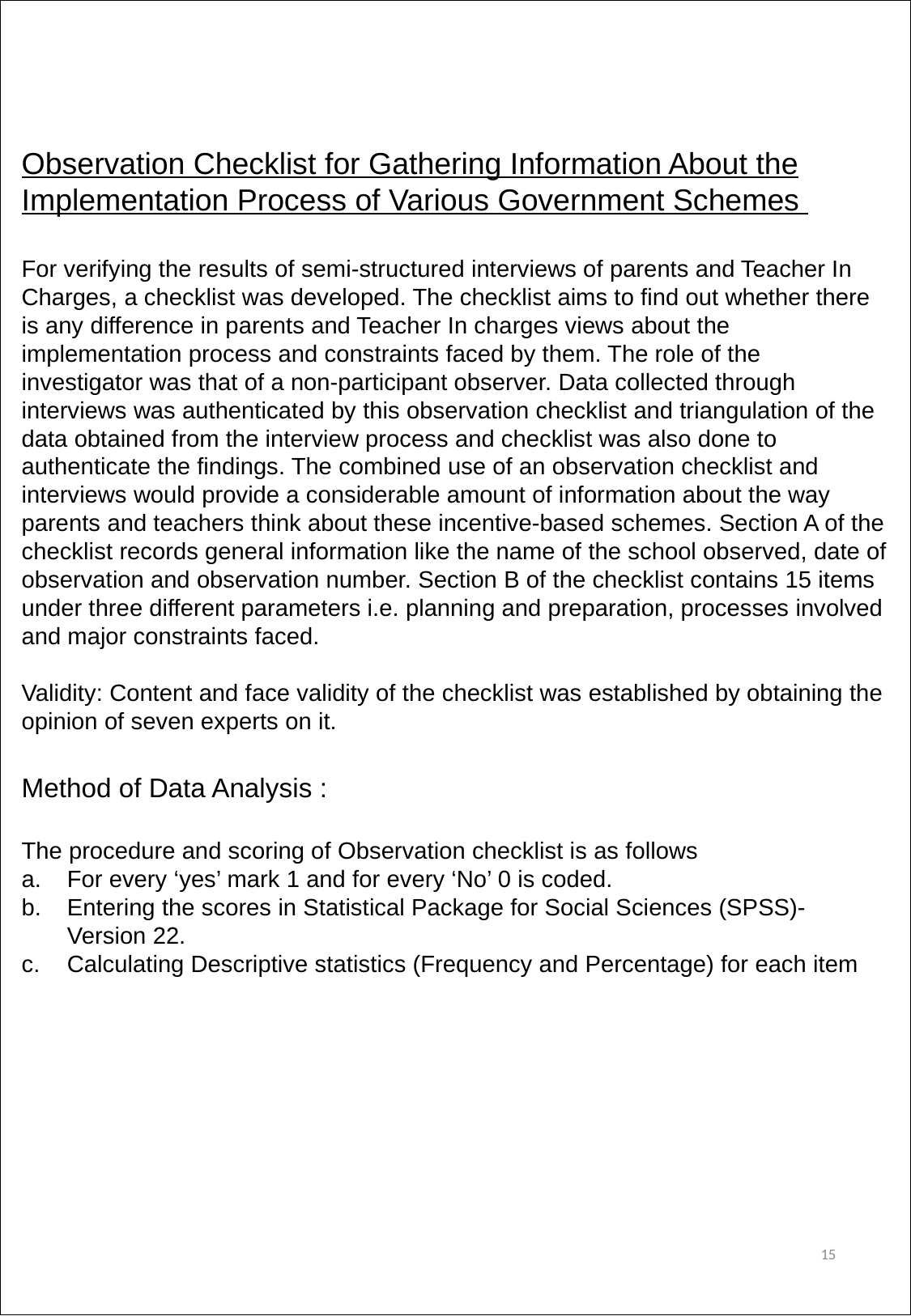

Observation Checklist for Gathering Information About the Implementation Process of Various Government Schemes

For verifying the results of semi-structured interviews of parents and Teacher In Charges, a checklist was developed. The checklist aims to find out whether there is any difference in parents and Teacher In charges views about the implementation process and constraints faced by them. The role of the investigator was that of a non-participant observer. Data collected through interviews was authenticated by this observation checklist and triangulation of the data obtained from the interview process and checklist was also done to authenticate the findings. The combined use of an observation checklist and interviews would provide a considerable amount of information about the way parents and teachers think about these incentive-based schemes. Section A of the checklist records general information like the name of the school observed, date of observation and observation number. Section B of the checklist contains 15 items under three different parameters i.e. planning and preparation, processes involved and major constraints faced.

Validity: Content and face validity of the checklist was established by obtaining the opinion of seven experts on it.

Method of Data Analysis :

The procedure and scoring of Observation checklist is as follows
For every ‘yes’ mark 1 and for every ‘No’ 0 is coded.
Entering the scores in Statistical Package for Social Sciences (SPSS)- Version 22.
Calculating Descriptive statistics (Frequency and Percentage) for each item
15